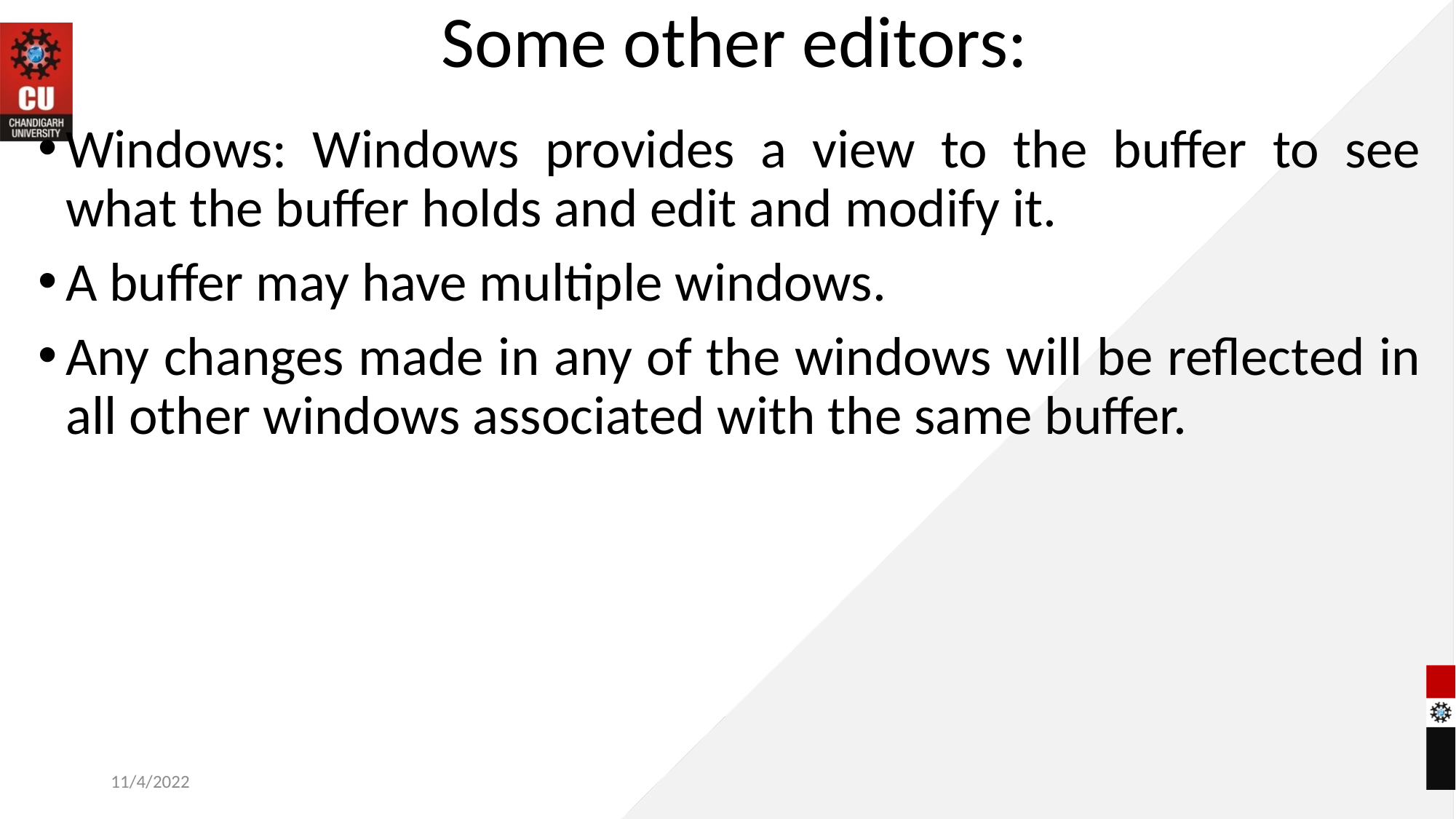

# Some other editors:
Windows: Windows provides a view to the buffer to see what the buffer holds and edit and modify it.
A buffer may have multiple windows.
Any changes made in any of the windows will be reflected in all other windows associated with the same buffer.
11/4/2022